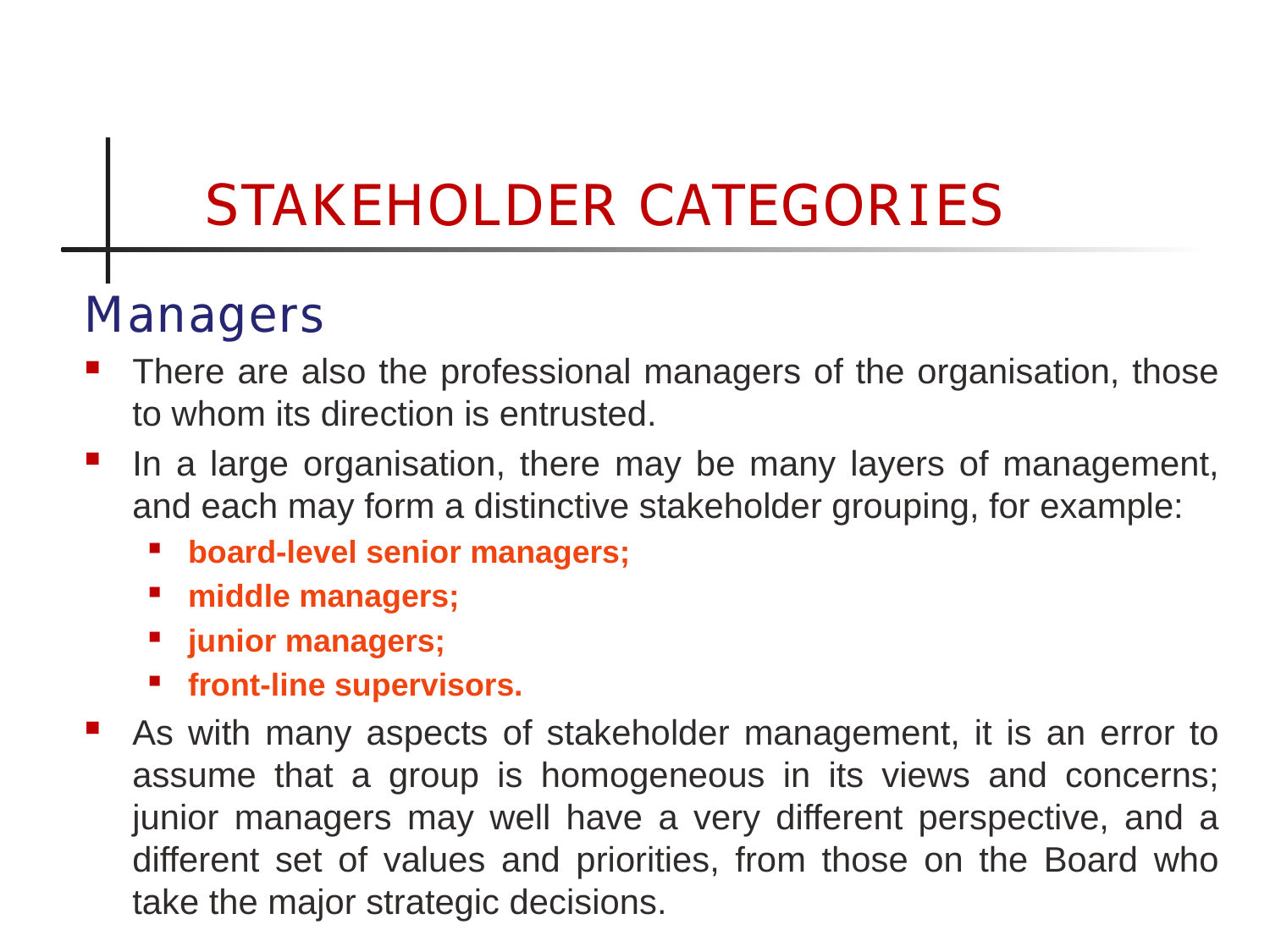

# STAKEHOLDER CATEGORIES
Managers
There are also the professional managers of the organisation, those to whom its direction is entrusted.
In a large organisation, there may be many layers of management, and each may form a distinctive stakeholder grouping, for example:
board-level senior managers;
middle managers;
junior managers;
front-line supervisors.
As with many aspects of stakeholder management, it is an error to assume that a group is homogeneous in its views and concerns; junior managers may well have a very different perspective, and a different set of values and priorities, from those on the Board who take the major strategic decisions.